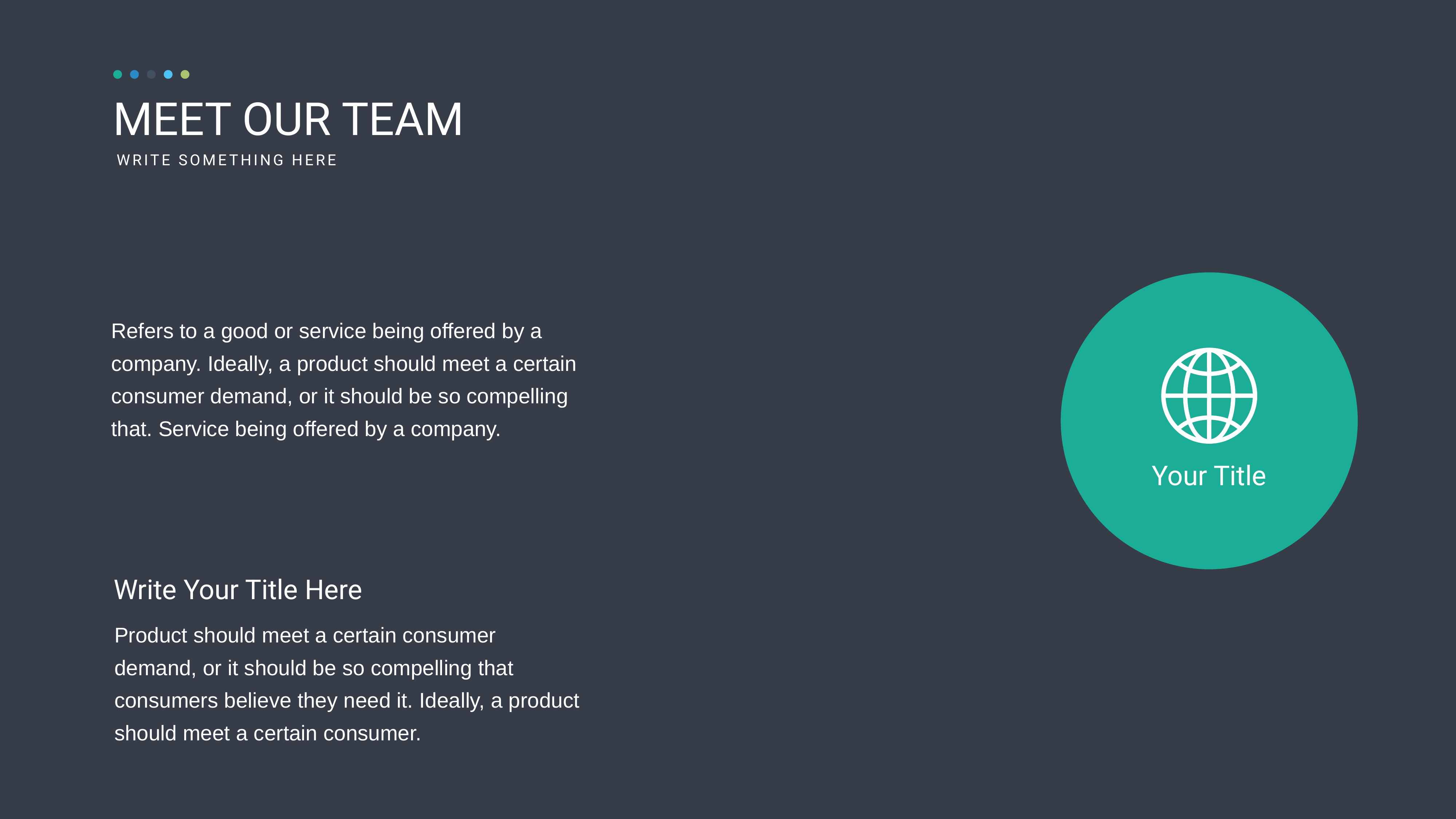

MEET OUR TEAM
WRITE SOMETHING HERE

Refers to a good or service being offered by a company. Ideally, a product should meet a certain consumer demand, or it should be so compelling that. Service being offered by a company.
Write Your Title Here
Product should meet a certain consumer demand, or it should be so compelling that consumers believe they need it. Ideally, a product should meet a certain consumer.

Your Title